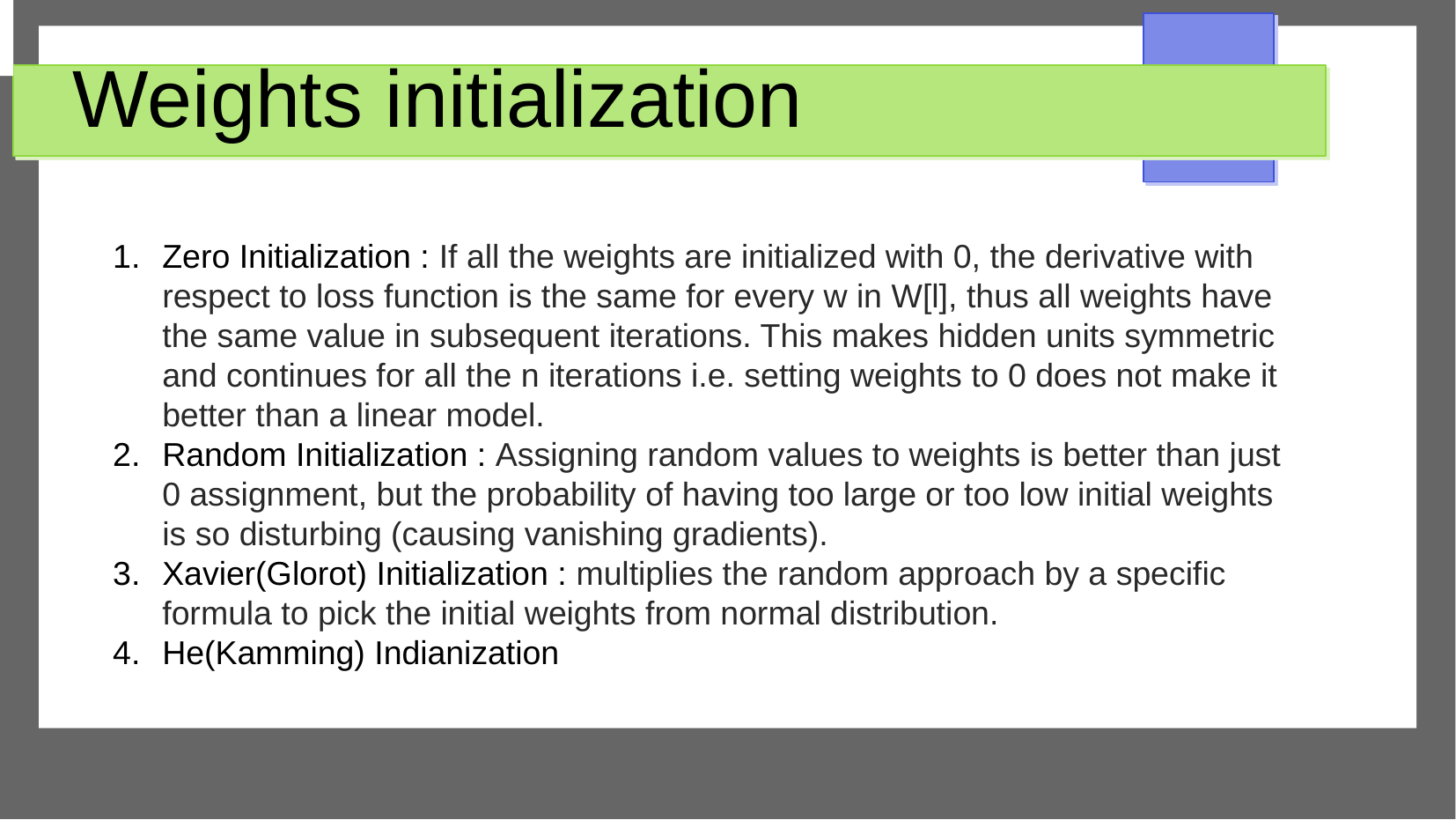

# Weights initialization
Zero Initialization : If all the weights are initialized with 0, the derivative with respect to loss function is the same for every w in W[l], thus all weights have the same value in subsequent iterations. This makes hidden units symmetric and continues for all the n iterations i.e. setting weights to 0 does not make it better than a linear model.
Random Initialization : Assigning random values to weights is better than just 0 assignment, but the probability of having too large or too low initial weights is so disturbing (causing vanishing gradients).
Xavier(Glorot) Initialization : multiplies the random approach by a specific formula to pick the initial weights from normal distribution.
He(Kamming) Indianization